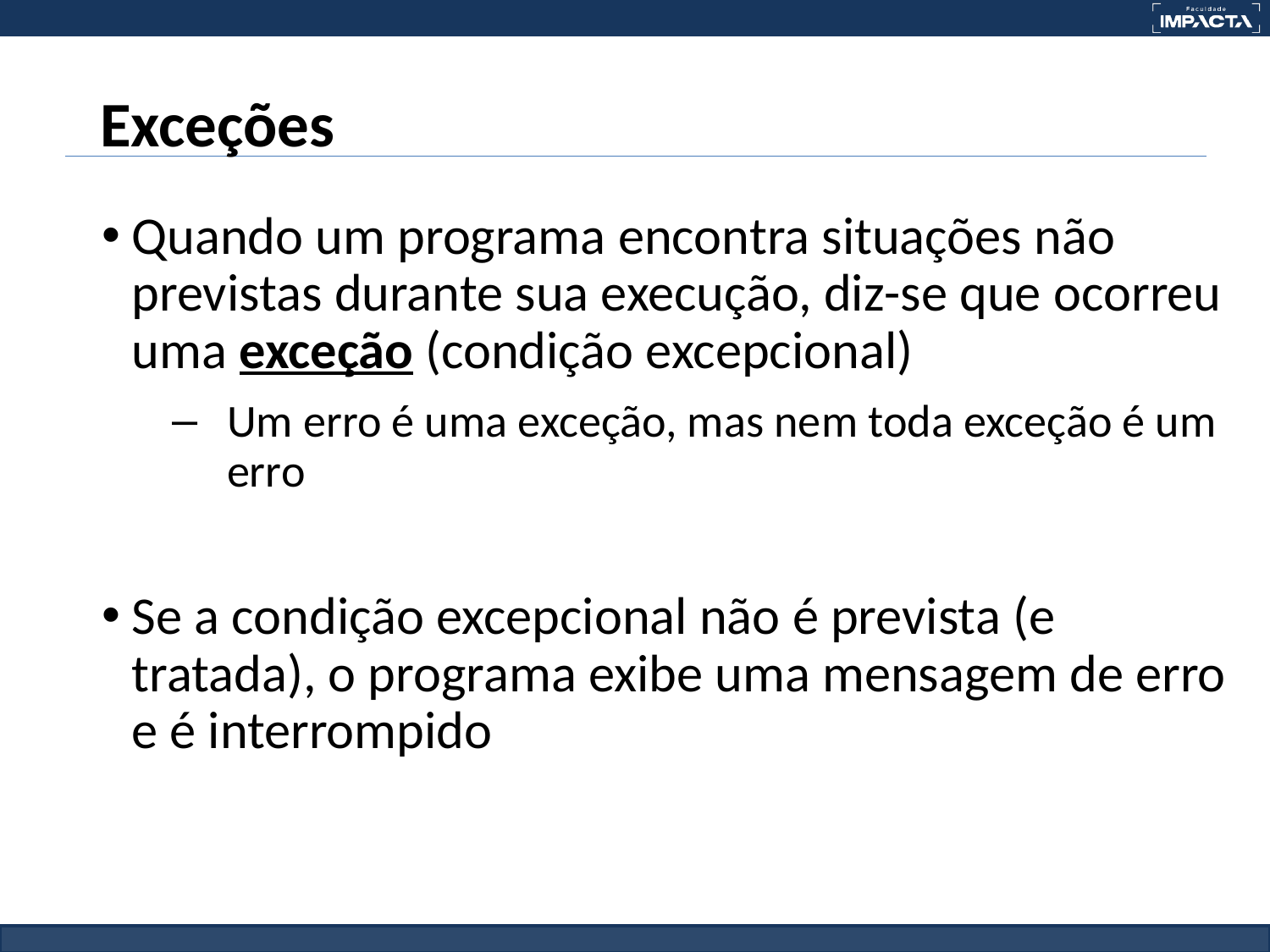

# Exceções
Quando um programa encontra situações não previstas durante sua execução, diz-se que ocorreu uma exceção (condição excepcional)
Um erro é uma exceção, mas nem toda exceção é um erro

Se a condição excepcional não é prevista (e tratada), o programa exibe uma mensagem de erro e é interrompido